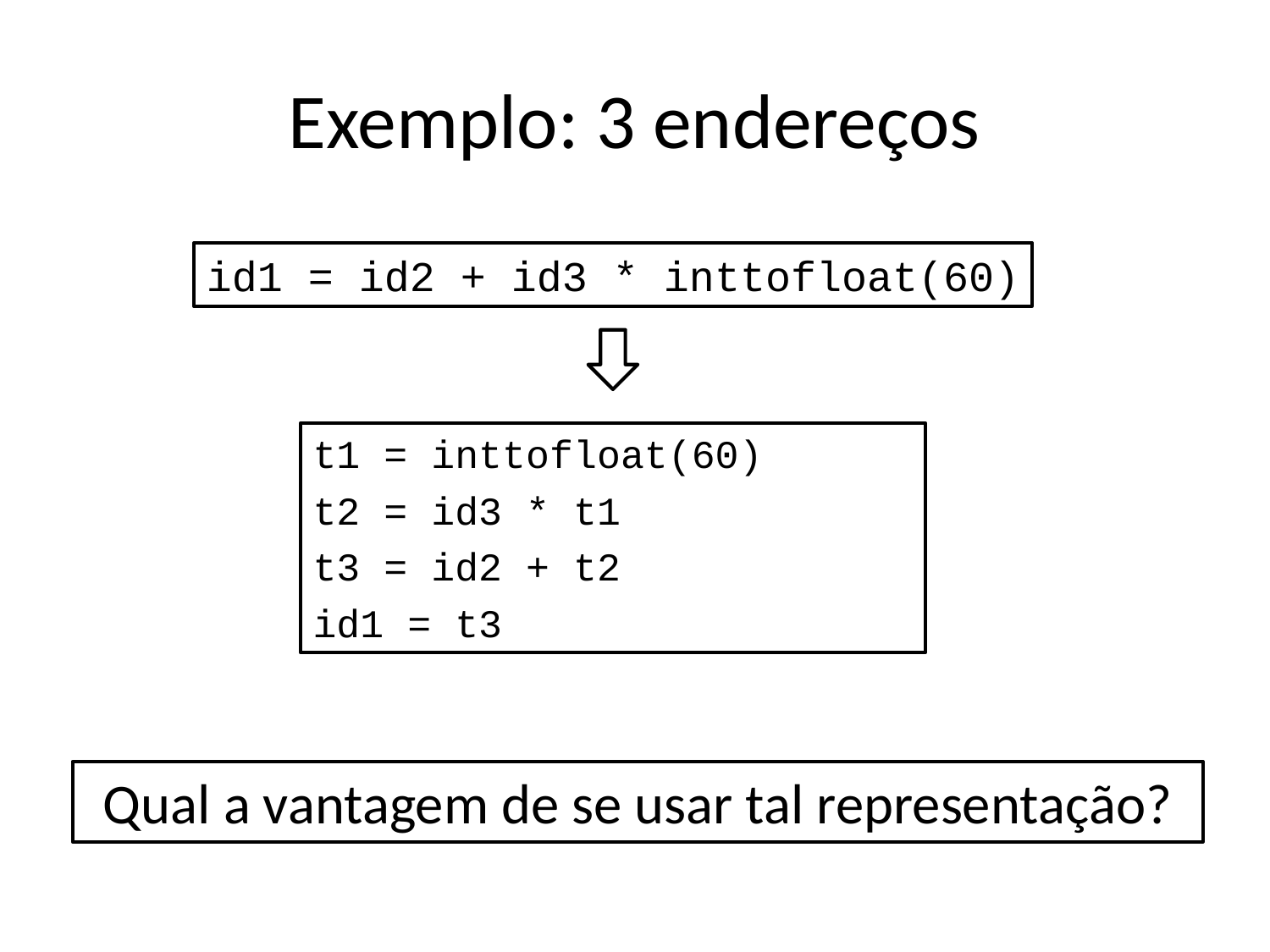

# Exemplo: 3 endereços
id1 = id2 + id3 * inttofloat(60)

t1 = inttofloat(60)
t2 = id3 * t1
t3 = id2 + t2
id1 = t3
Qual a vantagem de se usar tal representação?